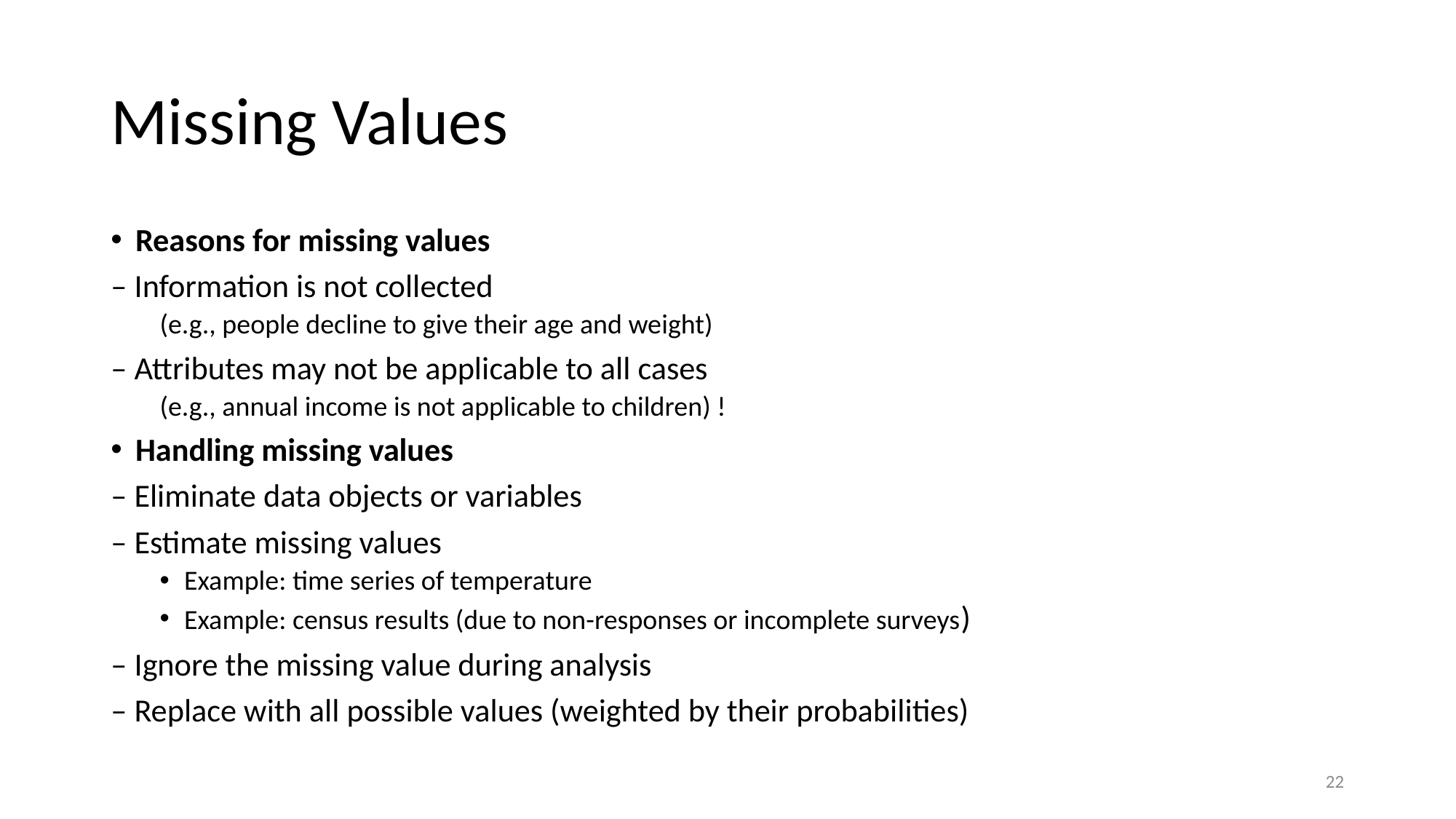

# Missing Values
Reasons for missing values
– Information is not collected
(e.g., people decline to give their age and weight)
– Attributes may not be applicable to all cases
(e.g., annual income is not applicable to children) !
Handling missing values
– Eliminate data objects or variables
– Estimate missing values
Example: time series of temperature
Example: census results (due to non-responses or incomplete surveys)
– Ignore the missing value during analysis
– Replace with all possible values (weighted by their probabilities)
22